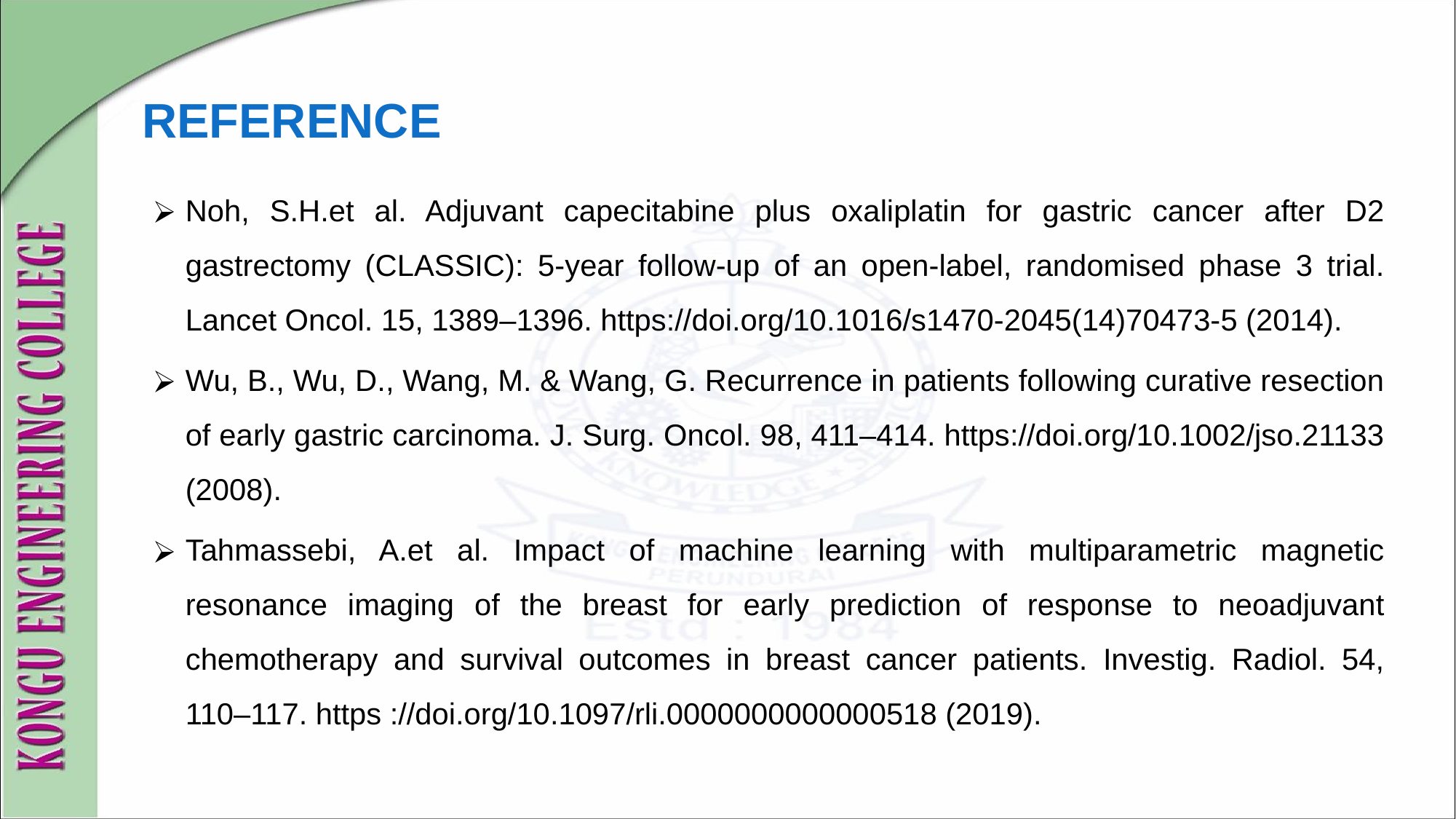

# REFERENCE
Noh, S.H.et al. Adjuvant capecitabine plus oxaliplatin for gastric cancer after D2 gastrectomy (CLASSIC): 5-year follow-up of an open-label, randomised phase 3 trial. Lancet Oncol. 15, 1389–1396. https://doi.org/10.1016/s1470-2045(14)70473-5 (2014).
Wu, B., Wu, D., Wang, M. & Wang, G. Recurrence in patients following curative resection of early gastric carcinoma. J. Surg. Oncol. 98, 411–414. https://doi.org/10.1002/jso.21133 (2008).
Tahmassebi, A.et al. Impact of machine learning with multiparametric magnetic resonance imaging of the breast for early prediction of response to neoadjuvant chemotherapy and survival outcomes in breast cancer patients. Investig. Radiol. 54, 110–117. https ://doi.org/10.1097/rli.0000000000000518 (2019).